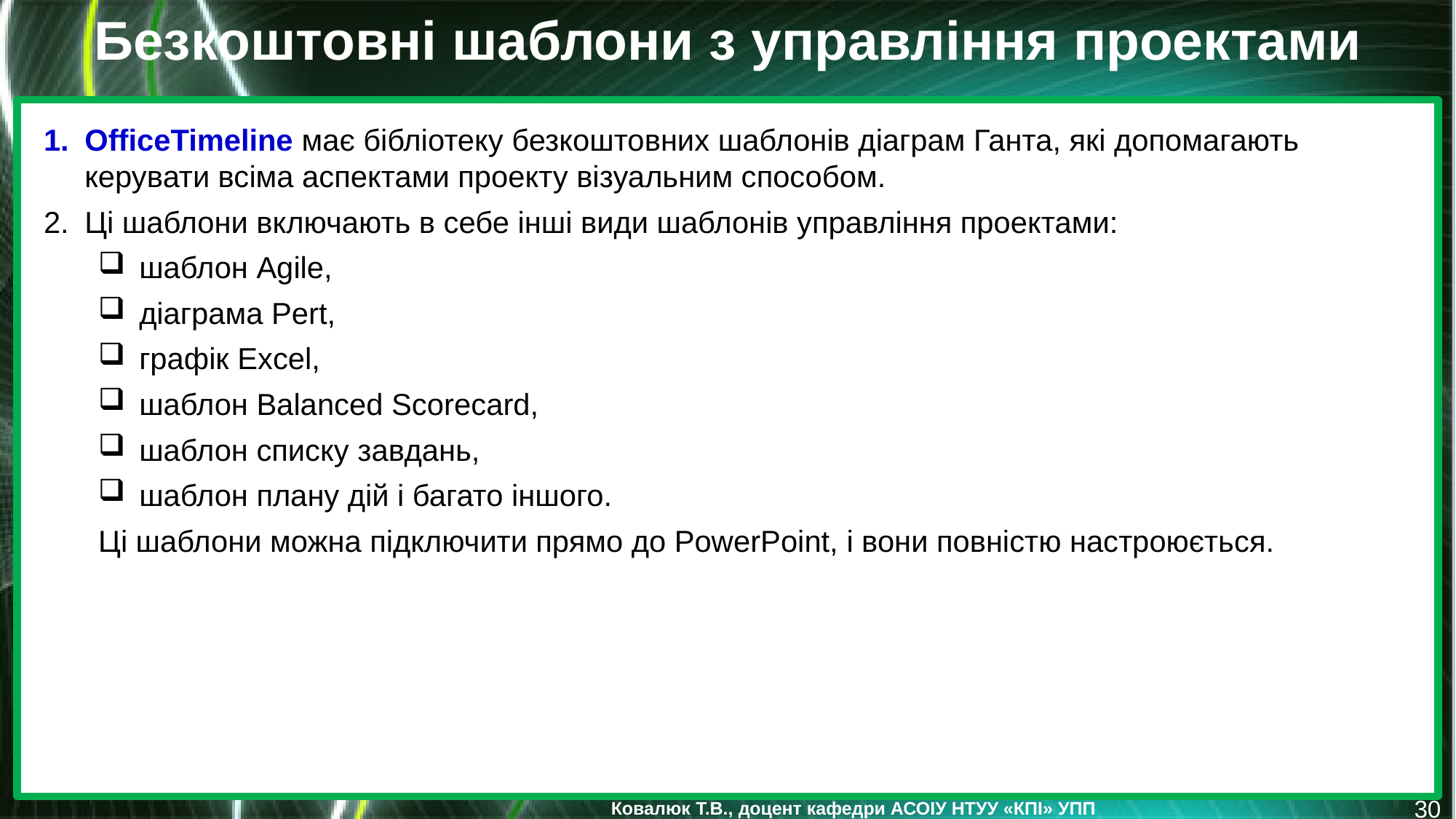

Безкоштовні шаблони з управління проектами
OfficeTimeline має бібліотеку безкоштовних шаблонів діаграм Ганта, які допомагають керувати всіма аспектами проекту візуальним способом.
Ці шаблони включають в себе інші види шаблонів управління проектами:
шаблон Agile,
діаграма Pert,
графік Excel,
шаблон Balanced Scorecard,
шаблон списку завдань,
шаблон плану дій і багато іншого.
Ці шаблони можна підключити прямо до PowerPoint, і вони повністю настроюється.
30